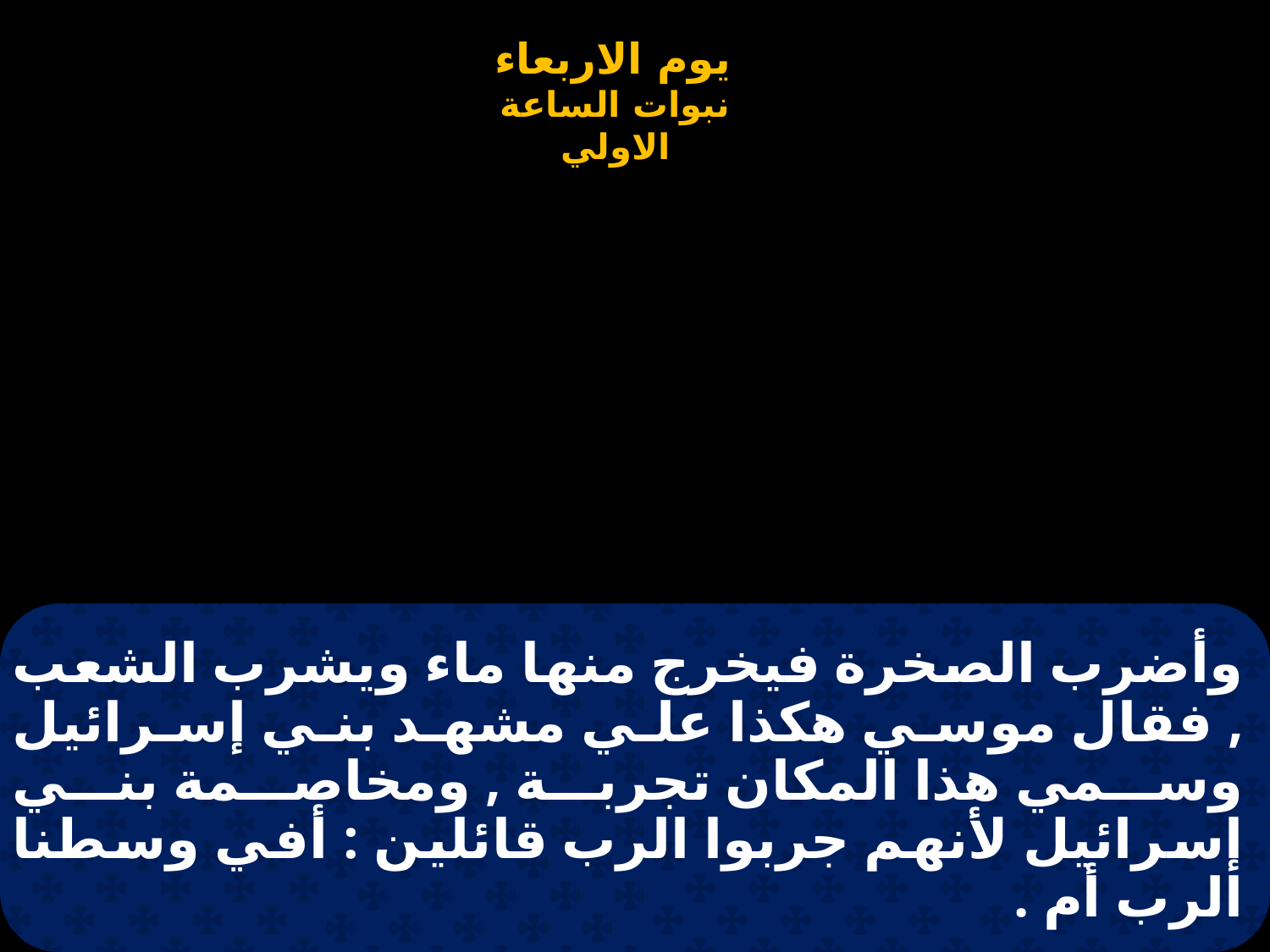

# وأضرب الصخرة فيخرج منها ماء ويشرب الشعب , فقال موسي هكذا علي مشهد بني إسرائيل وسمي هذا المكان تجربة , ومخاصمة بني إسرائيل لأنهم جربوا الرب قائلين : أفي وسطنا الرب أم .